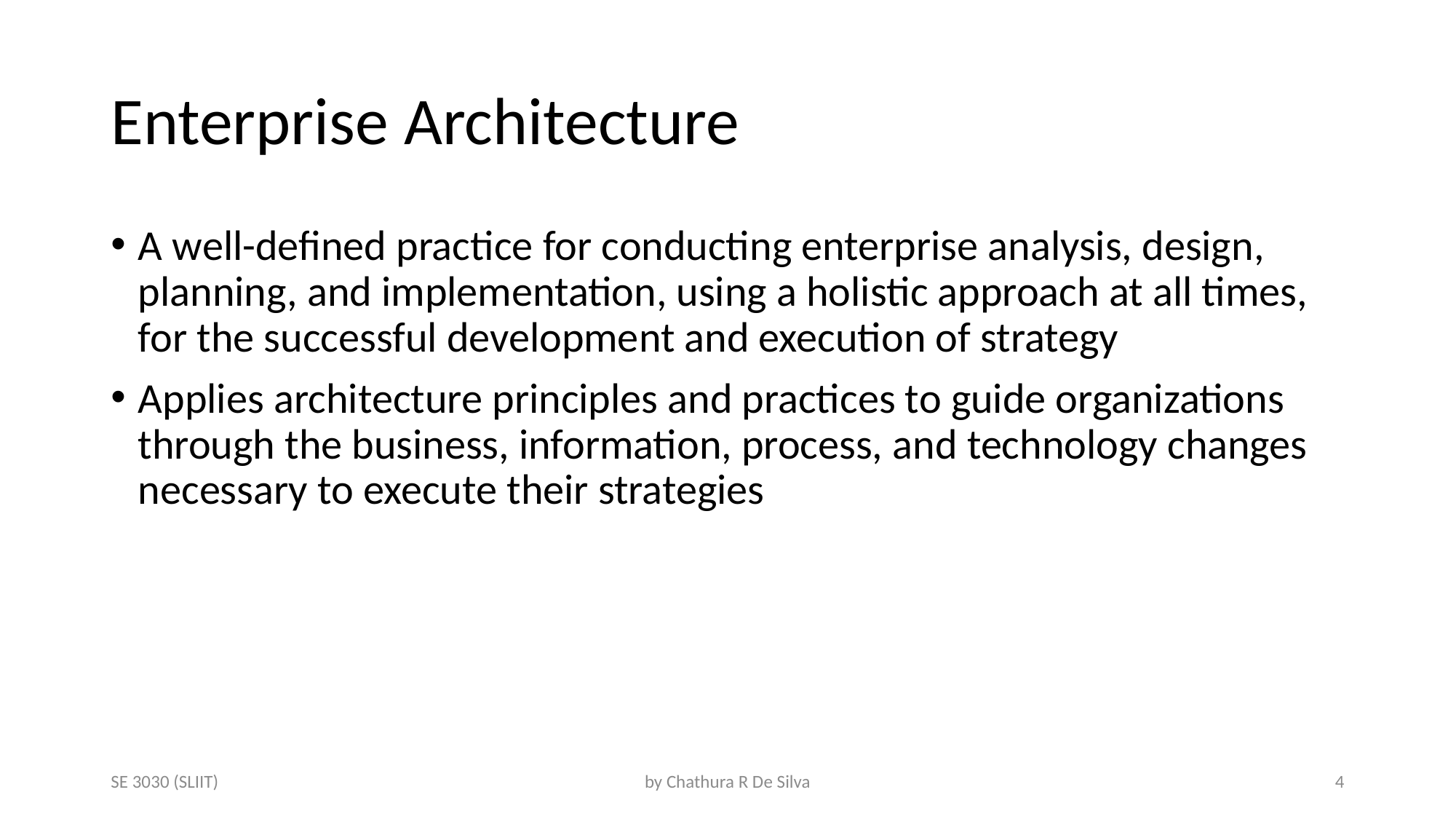

# Enterprise Architecture
A well-defined practice for conducting enterprise analysis, design, planning, and implementation, using a holistic approach at all times, for the successful development and execution of strategy
Applies architecture principles and practices to guide organizations through the business, information, process, and technology changes necessary to execute their strategies
SE 3030 (SLIIT)
by Chathura R De Silva
4